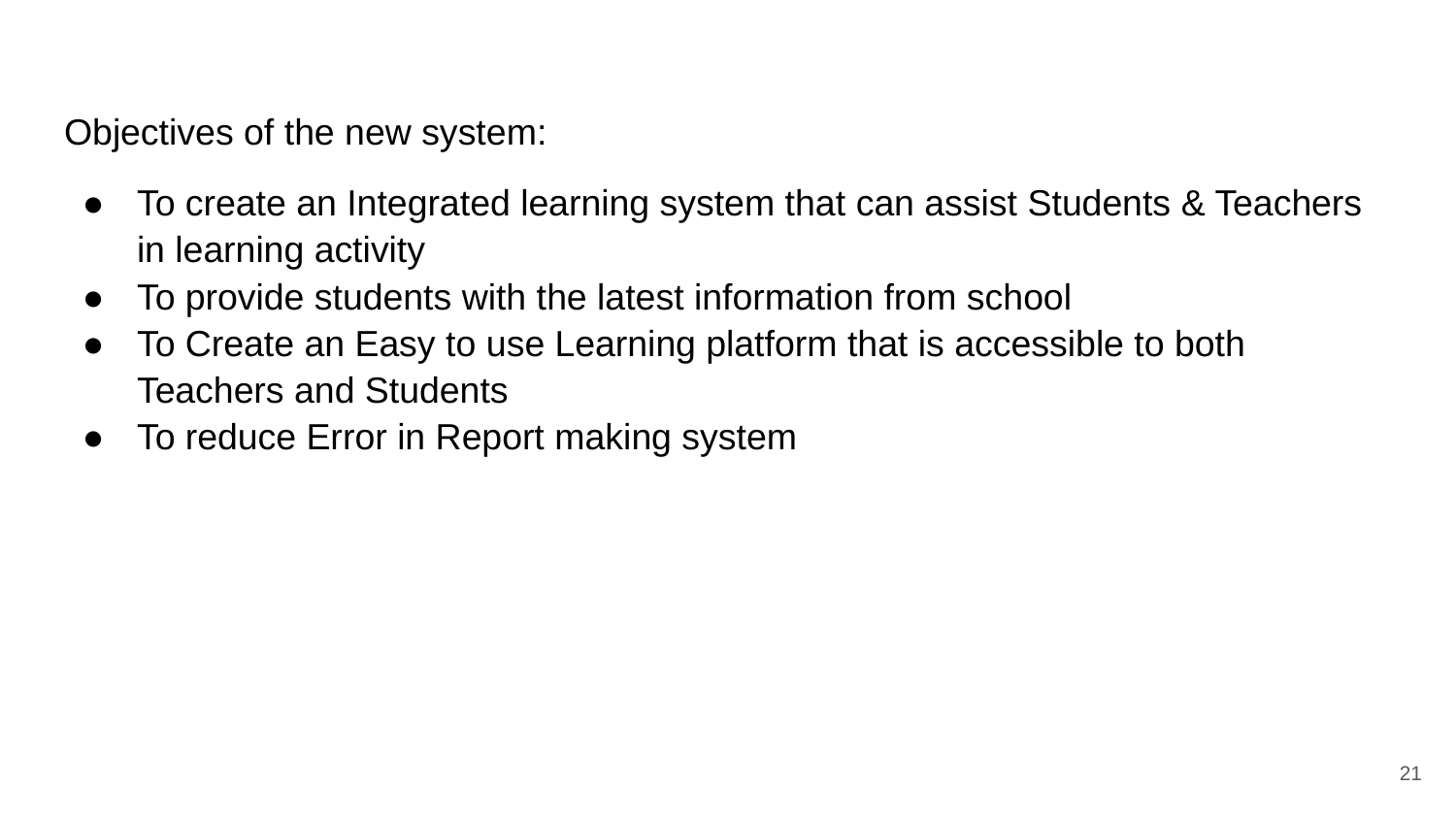

Objectives of the new system:
To create an Integrated learning system that can assist Students & Teachers in learning activity
To provide students with the latest information from school
To Create an Easy to use Learning platform that is accessible to both Teachers and Students
To reduce Error in Report making system

21